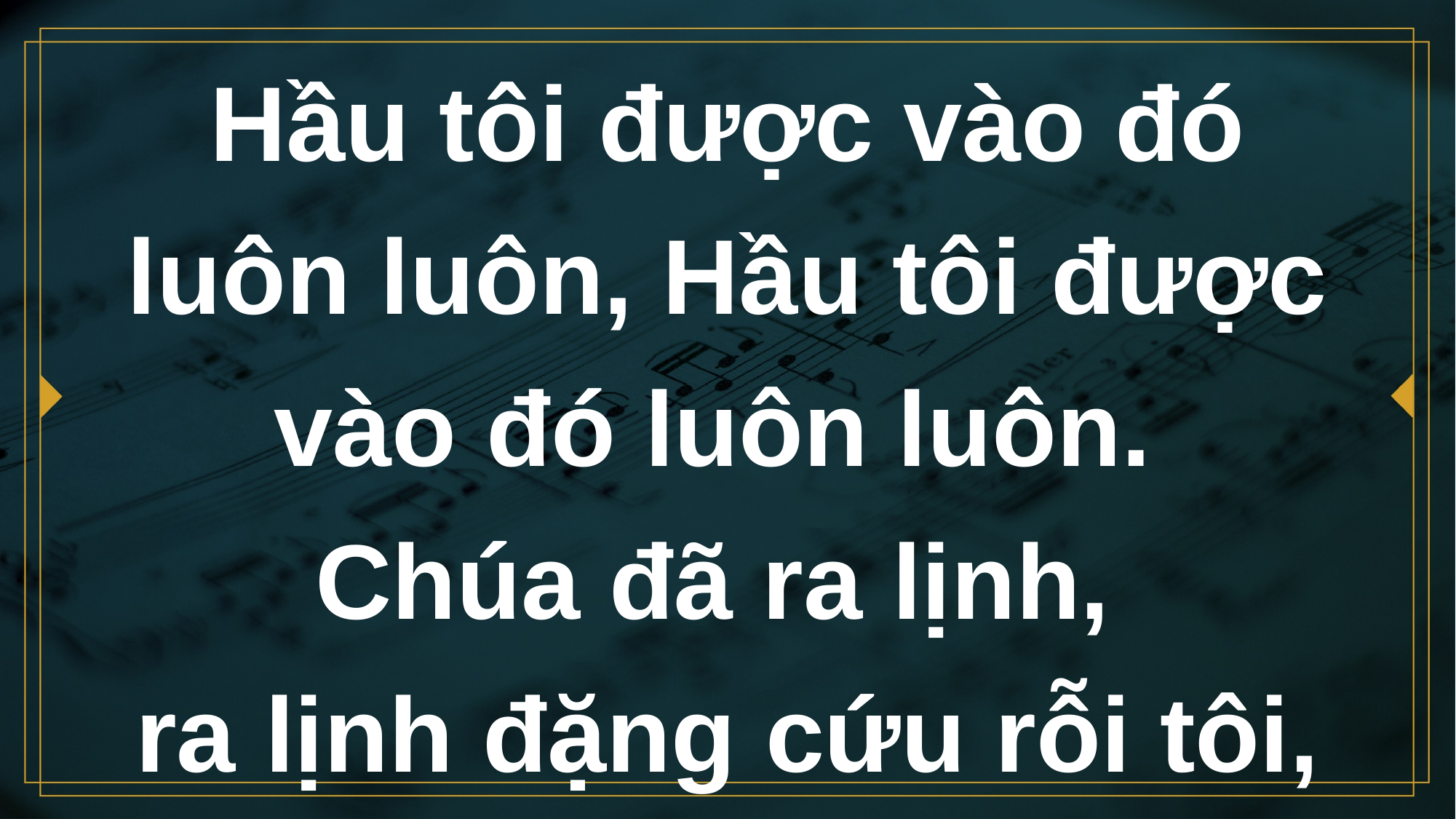

# Hầu tôi được vào đó luôn luôn, Hầu tôi được vào đó luôn luôn. Chúa đã ra lịnh, ra lịnh đặng cứu rỗi tôi,